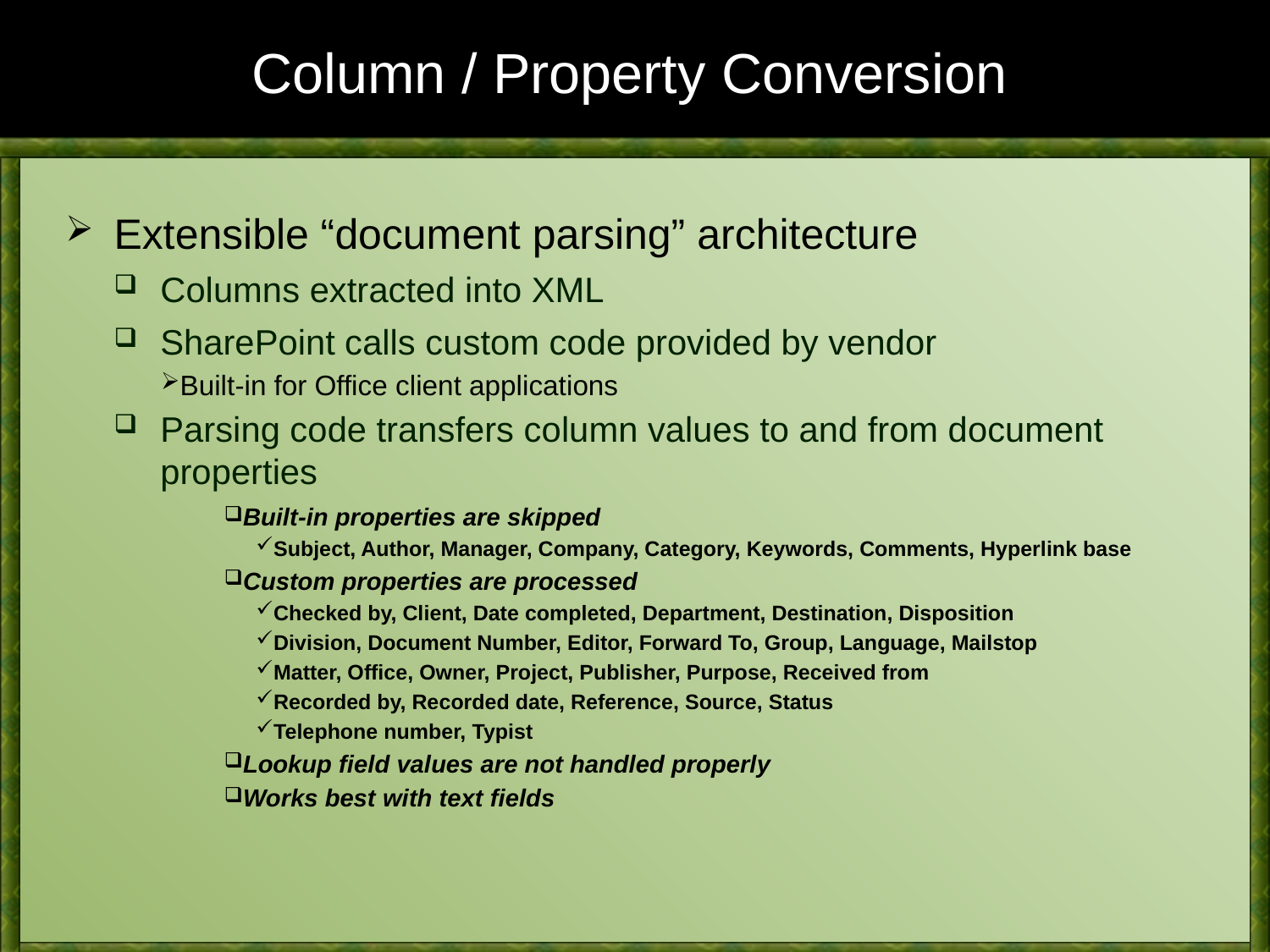

# Column / Property Conversion
Extensible “document parsing” architecture
Columns extracted into XML
SharePoint calls custom code provided by vendor
Built-in for Office client applications
Parsing code transfers column values to and from document properties
Built-in properties are skipped
Subject, Author, Manager, Company, Category, Keywords, Comments, Hyperlink base
Custom properties are processed
Checked by, Client, Date completed, Department, Destination, Disposition
Division, Document Number, Editor, Forward To, Group, Language, Mailstop
Matter, Office, Owner, Project, Publisher, Purpose, Received from
Recorded by, Recorded date, Reference, Source, Status
Telephone number, Typist
Lookup field values are not handled properly
Works best with text fields